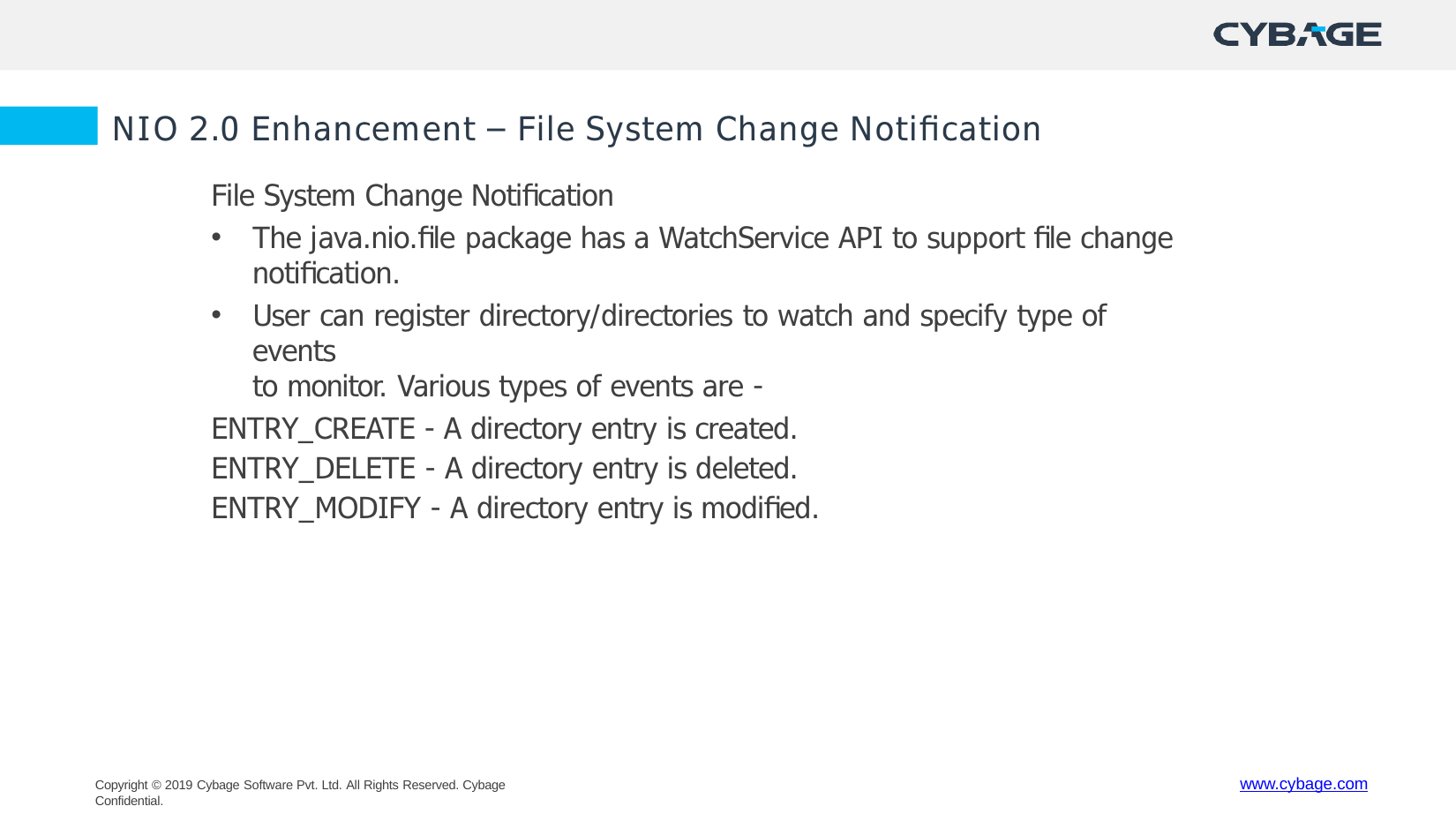

# NIO 2.0 Enhancement – File System Change Notification
File System Change Notification
The java.nio.file package has a WatchService API to support file change  notification.
User can register directory/directories to watch and specify type of events
to monitor. Various types of events are -
ENTRY_CREATE - A directory entry is created.  ENTRY_DELETE - A directory entry is deleted.  ENTRY_MODIFY - A directory entry is modified.

www.cybage.com
Copyright © 2019 Cybage Software Pvt. Ltd. All Rights Reserved. Cybage Confidential.